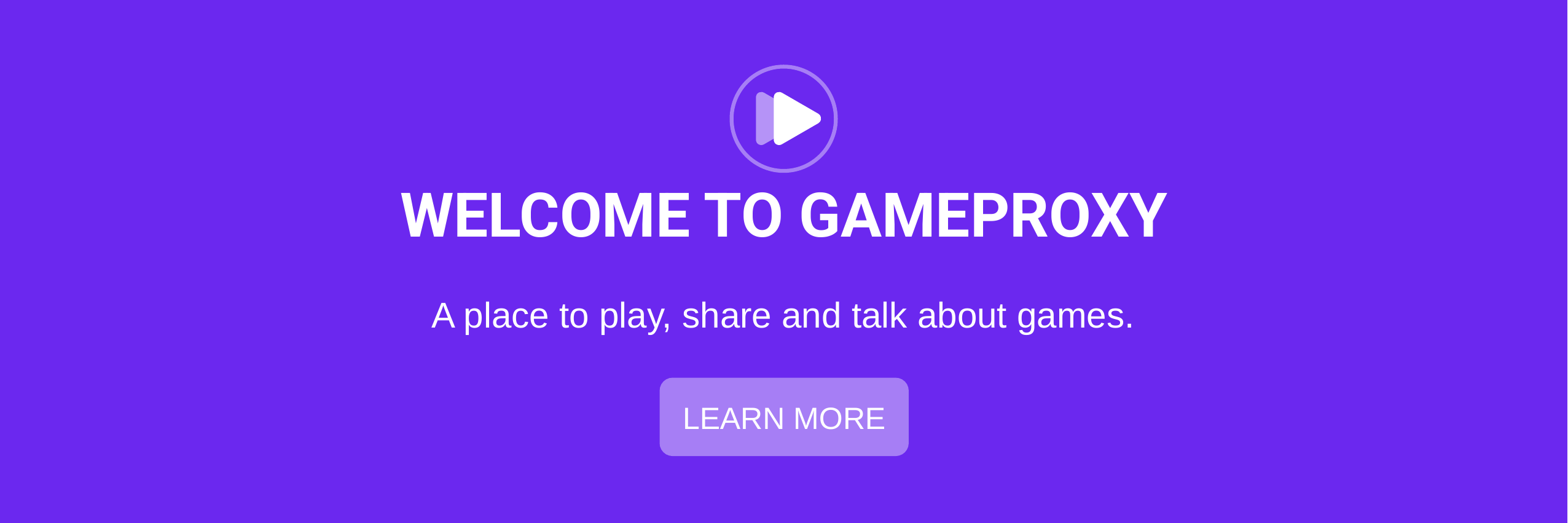

WELCOME TO GAMEPROXY
A place to play, share and talk about games.
LEARN MORE